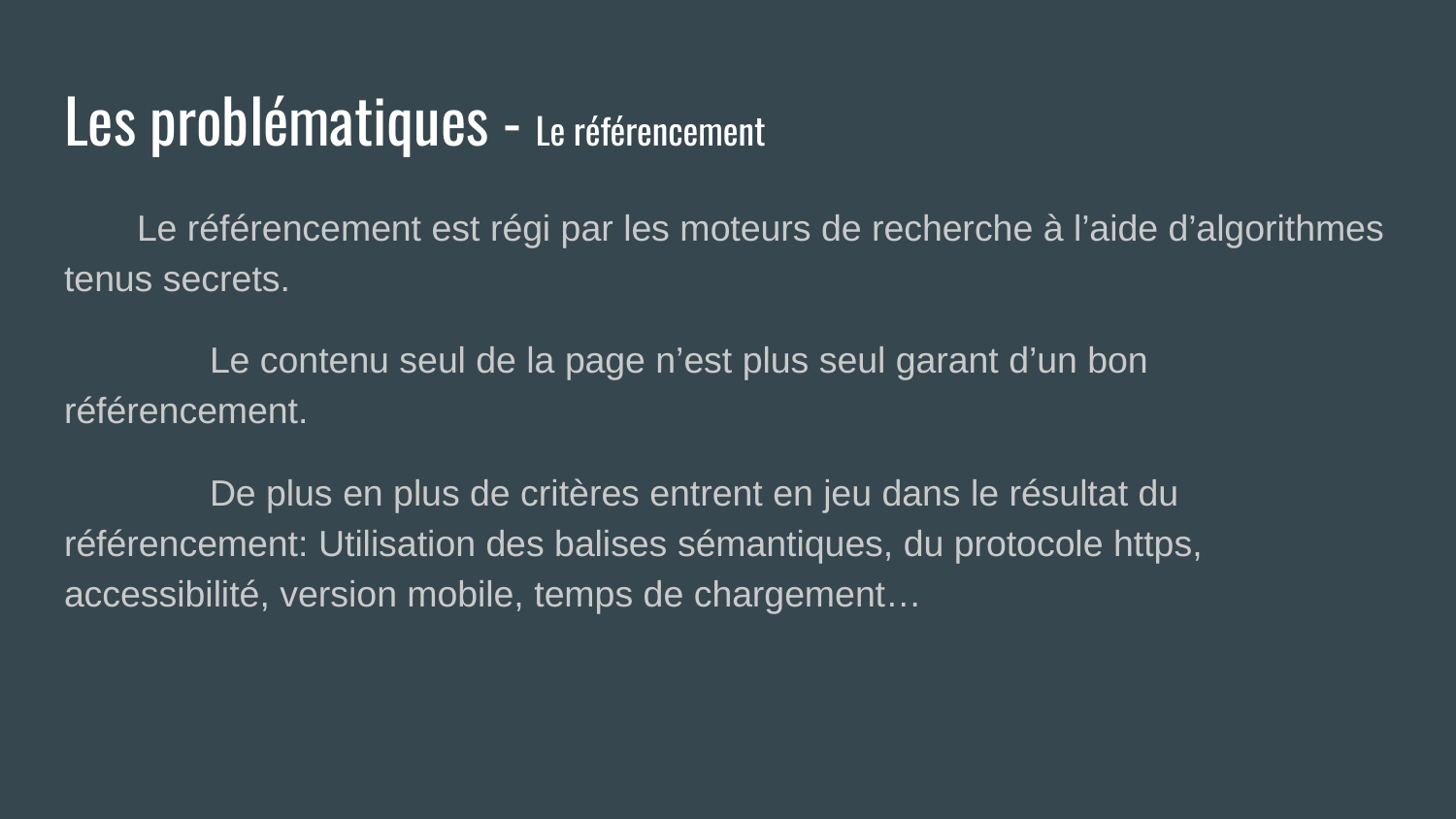

# Les problématiques - Le référencement

Le référencement est régi par les moteurs de recherche à l’aide d’algorithmes tenus secrets.
	Le contenu seul de la page n’est plus seul garant d’un bon référencement.
	De plus en plus de critères entrent en jeu dans le résultat du référencement: Utilisation des balises sémantiques, du protocole https, accessibilité, version mobile, temps de chargement…